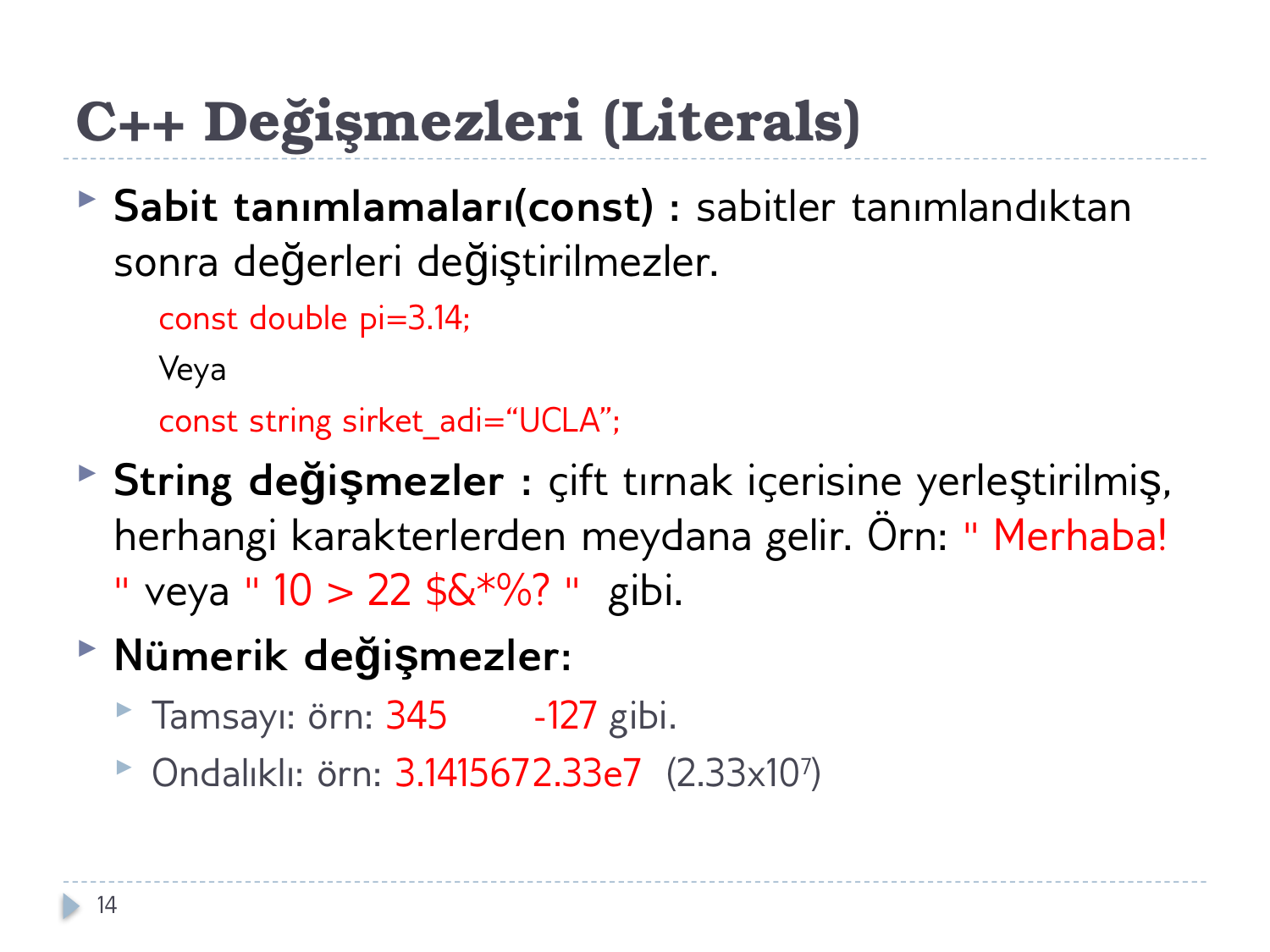

# C++ Değişmezleri (Literals)
Sabit tanımlamaları(const) : sabitler tanımlandıktan sonra değerleri değiştirilmezler.
const double pi=3.14;
Veya
const string sirket_adi=“UCLA”;
String değişmezler : çift tırnak içerisine yerleştirilmiş, herhangi karakterlerden meydana gelir. Örn: " Merhaba! " veya " 10 > 22 $&*%? "  gibi.
Nümerik değişmezler:
Tamsayı: örn: 345	-127 gibi.
Ondalıklı: örn: 3.141567	2.33e7  (2.33x107)
14